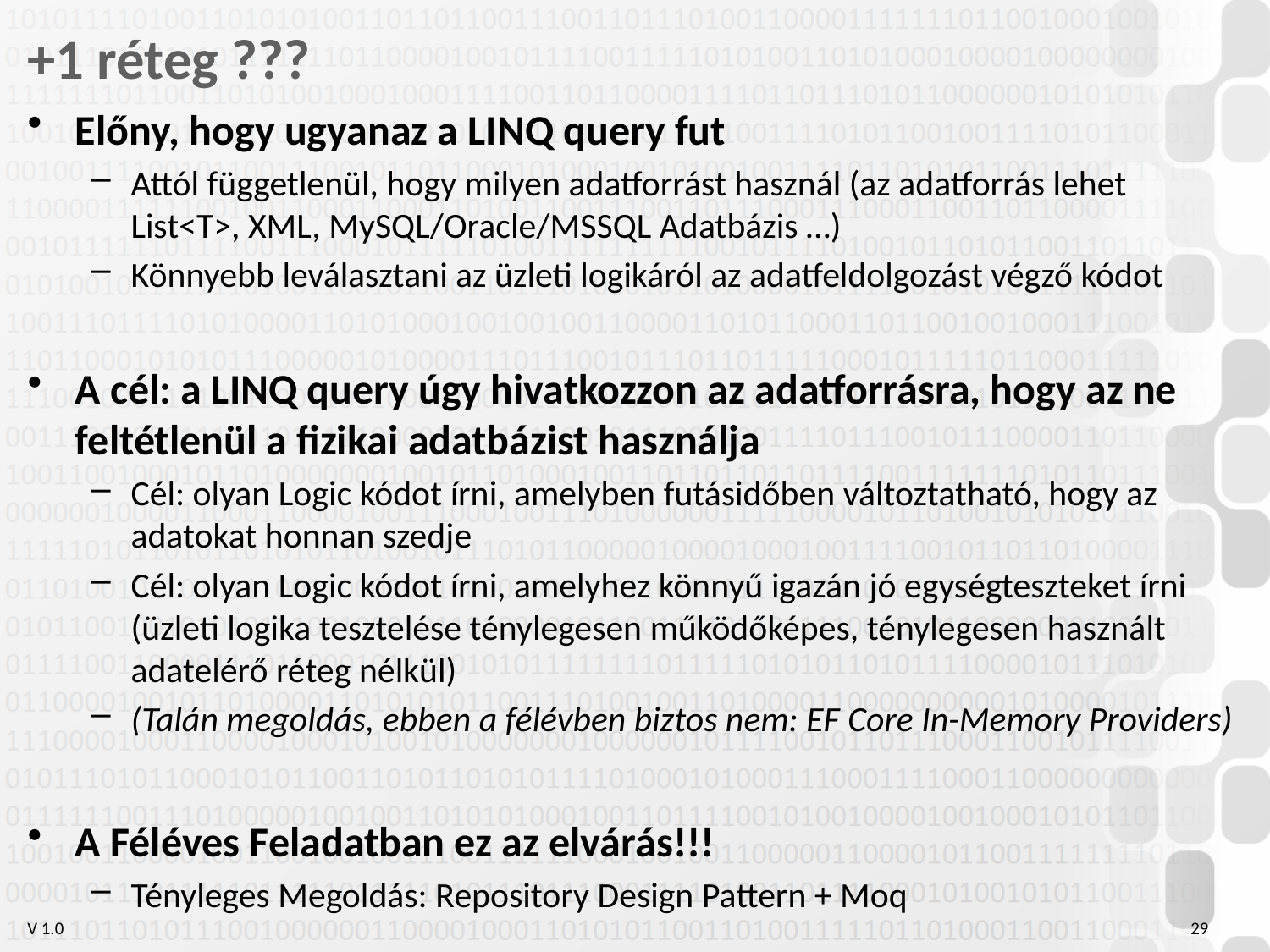

# +1 réteg ???
Előny, hogy ugyanaz a LINQ query fut
Attól függetlenül, hogy milyen adatforrást használ (az adatforrás lehet List<T>, XML, MySQL/Oracle/MSSQL Adatbázis …)
Könnyebb leválasztani az üzleti logikáról az adatfeldolgozást végző kódot

A cél: a LINQ query úgy hivatkozzon az adatforrásra, hogy az ne feltétlenül a fizikai adatbázist használja
Cél: olyan Logic kódot írni, amelyben futásidőben változtatható, hogy az adatokat honnan szedje
Cél: olyan Logic kódot írni, amelyhez könnyű igazán jó egységteszteket írni (üzleti logika tesztelése ténylegesen működőképes, ténylegesen használt adatelérő réteg nélkül)
(Talán megoldás, ebben a félévben biztos nem: EF Core In-Memory Providers)

A Féléves Feladatban ez az elvárás!!!
Tényleges Megoldás: Repository Design Pattern + Moq

29